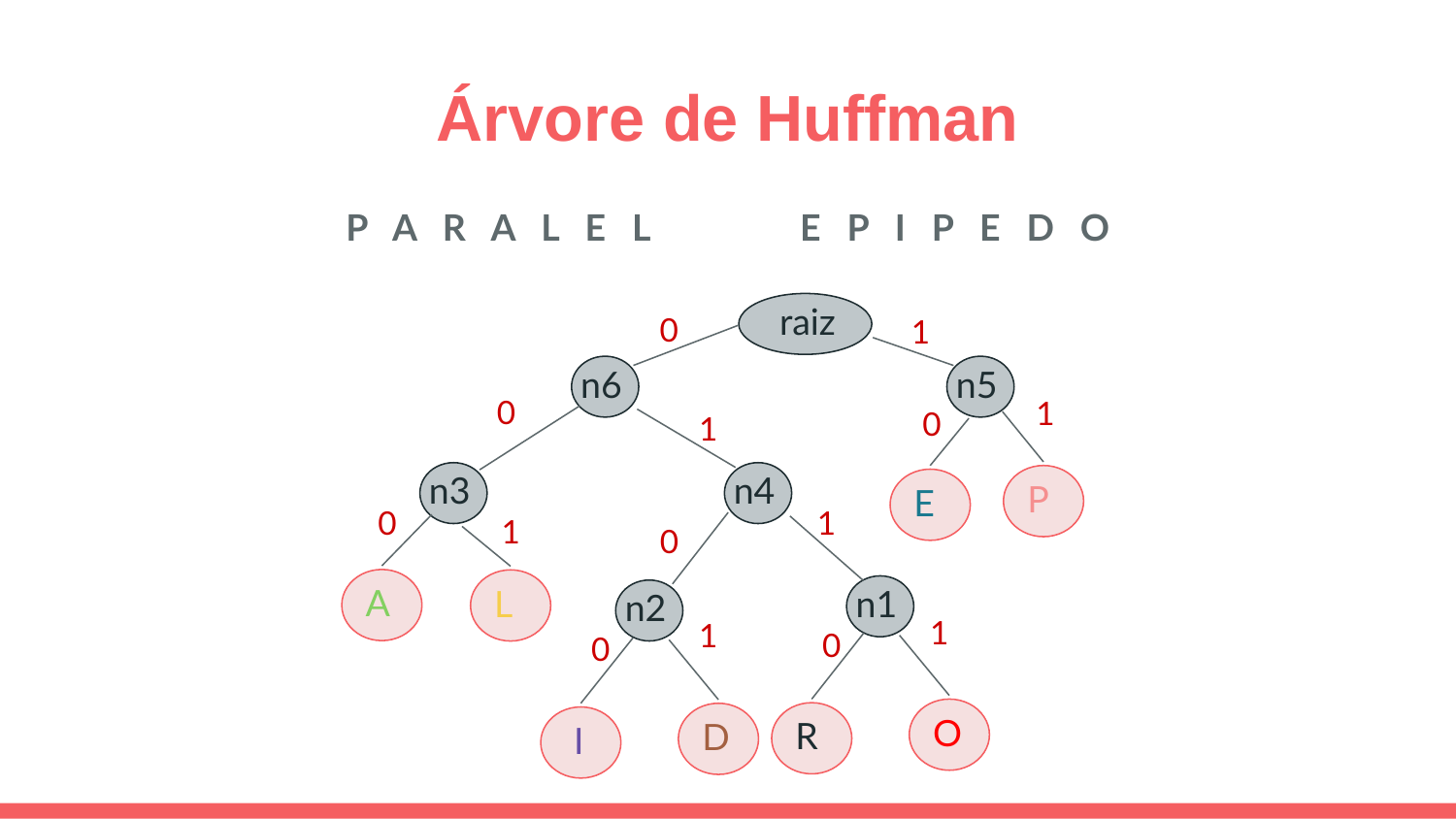

# Árvore de Huffman
P   A   R   A   L   E   L	  E   P   I   P   E   D   O

      raiz

0
1
 n5
 n6

0
1
0
1
 n3
 n4
 P

 E

0
1
1
0
 A
 L
 n1

 n2

1
1
0
0
 O
 R

 D

  I